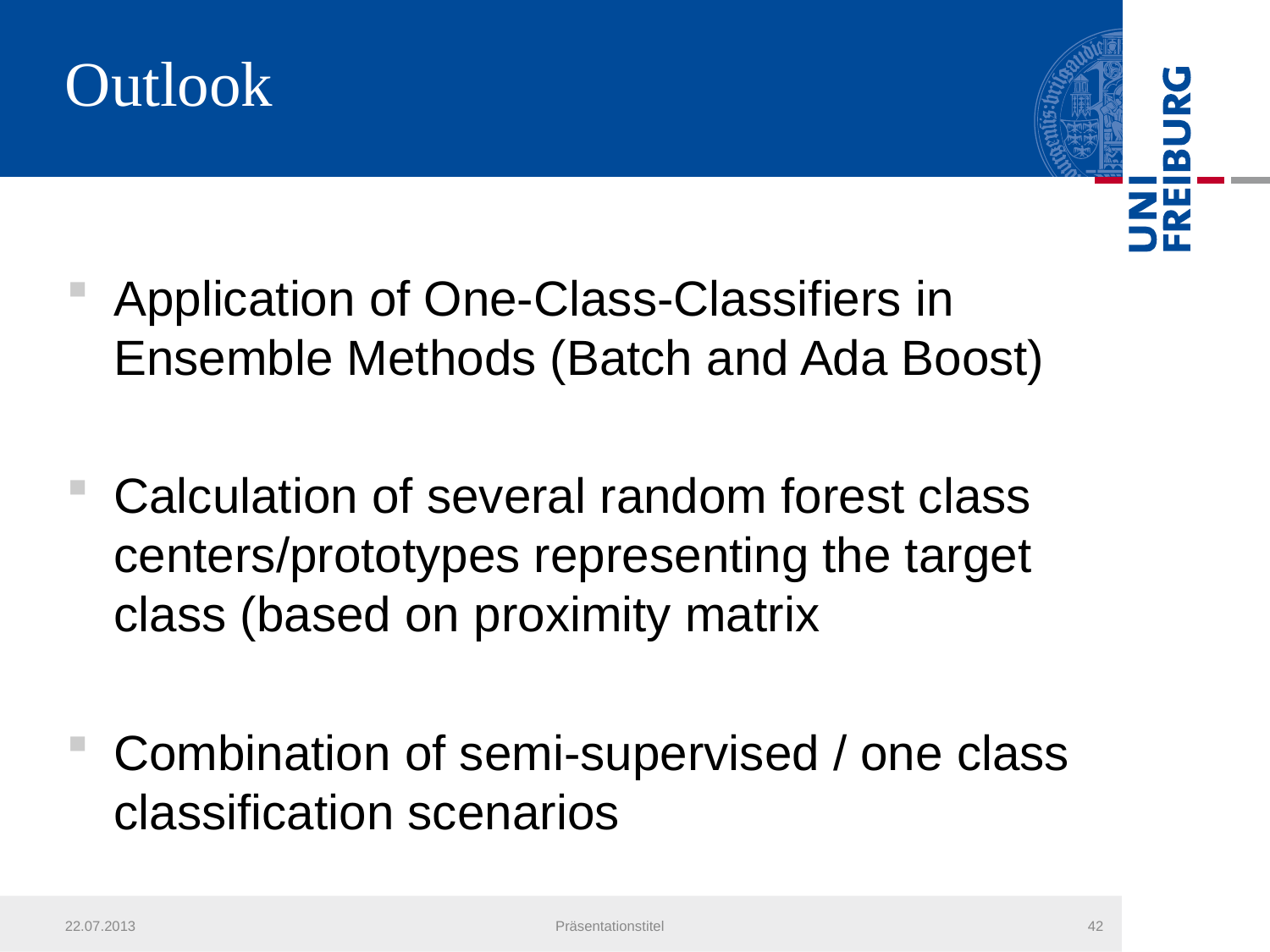

# Outlook

Application of One-Class-Classifiers in Ensemble Methods (Batch and Ada Boost)

Calculation of several random forest class centers/prototypes representing the target class (based on proximity matrix

Combination of semi-supervised / one class classification scenarios
22.07.2013
Präsentationstitel
42